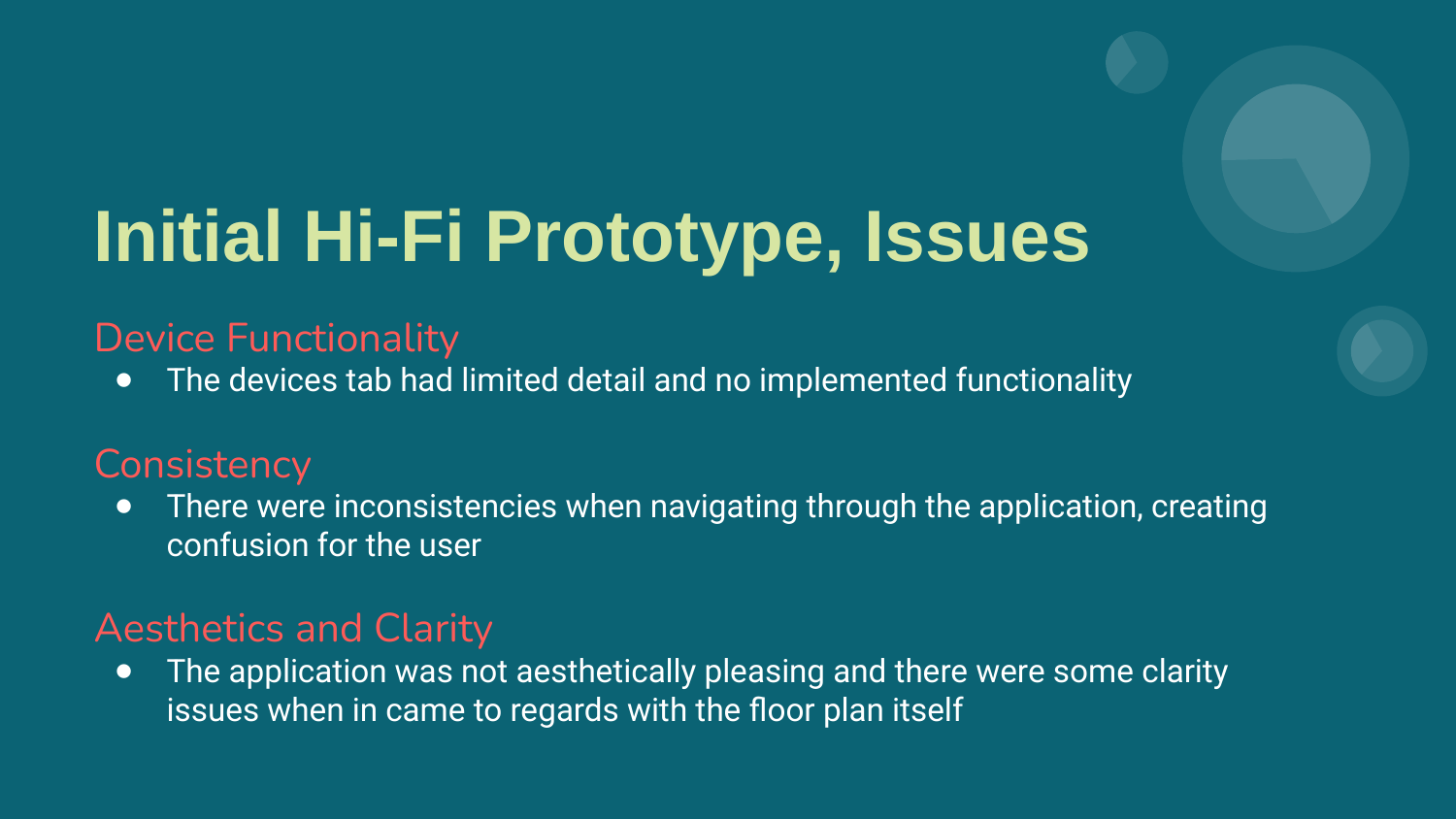

# Initial Hi-Fi Prototype, Issues
Device Functionality
The devices tab had limited detail and no implemented functionality

Consistency
There were inconsistencies when navigating through the application, creating confusion for the user

Aesthetics and Clarity
The application was not aesthetically pleasing and there were some clarity issues when in came to regards with the floor plan itself